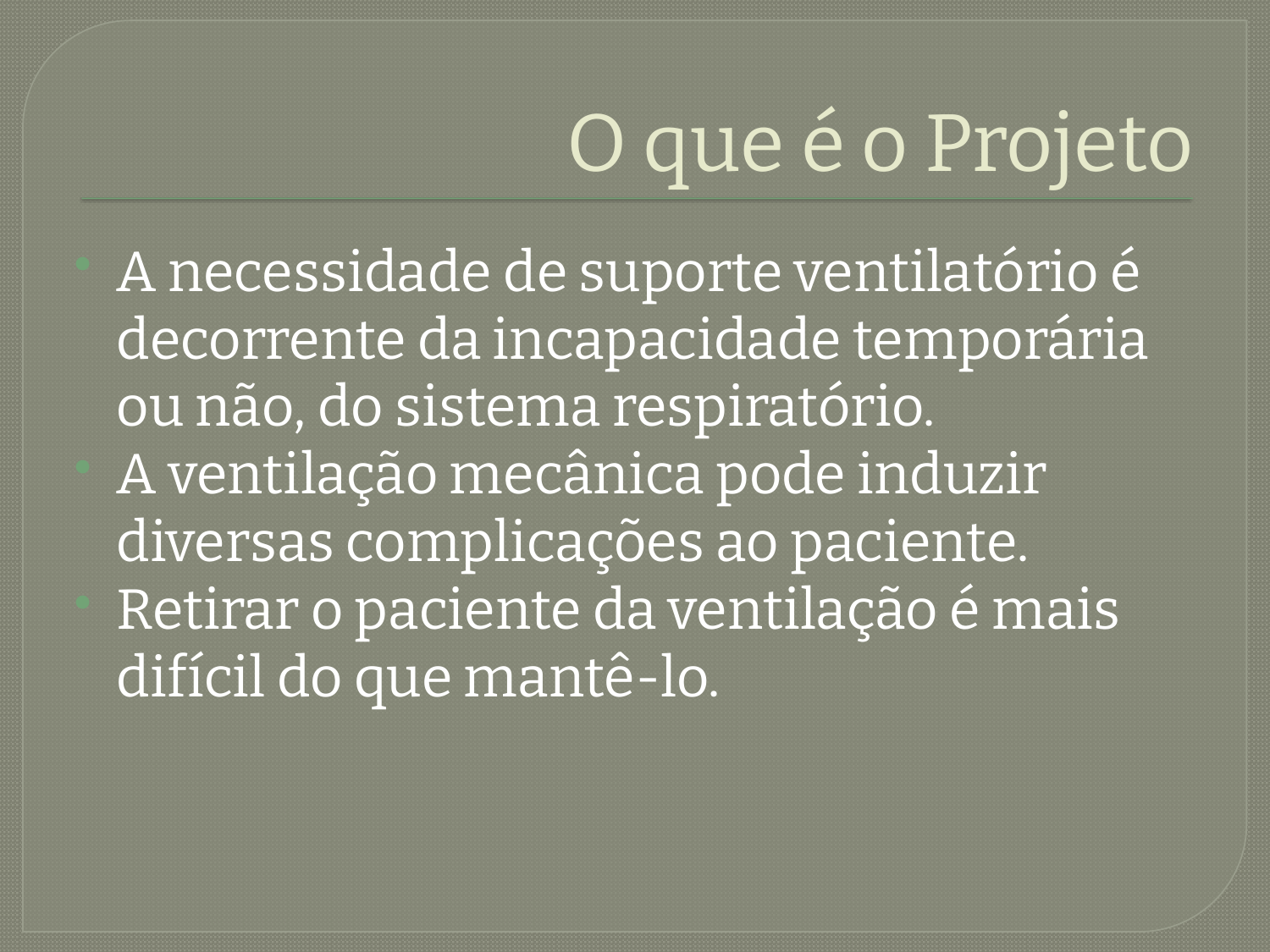

# O que é o Projeto
A necessidade de suporte ventilatório é decorrente da incapacidade temporária ou não, do sistema respiratório.
A ventilação mecânica pode induzir diversas complicações ao paciente.
Retirar o paciente da ventilação é mais difícil do que mantê-lo.